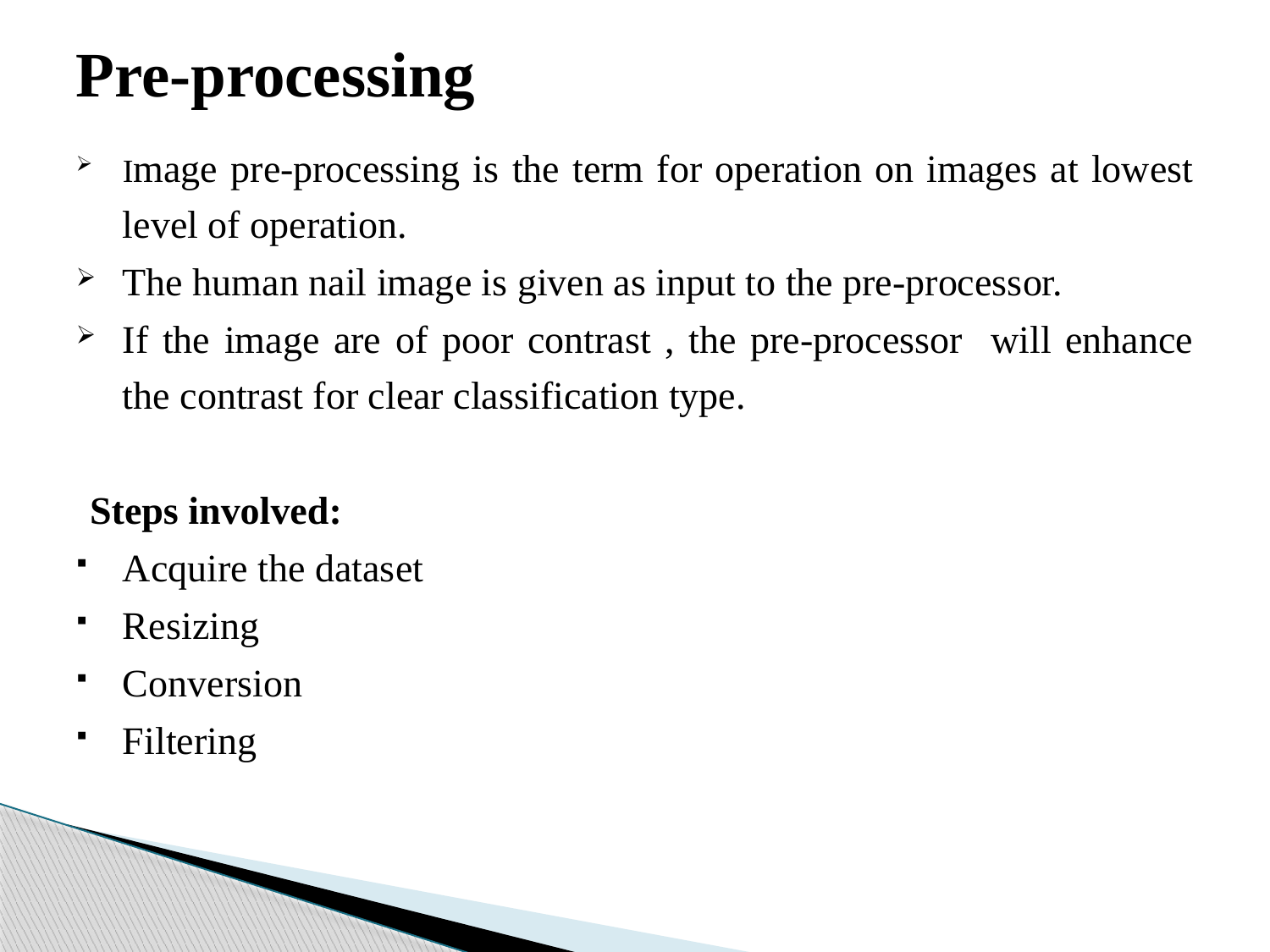

# Pre-processing

Image pre-processing is the term for operation on images at lowest level of operation.
The human nail image is given as input to the pre-processor.
If the image are of poor contrast , the pre-processor  will enhance the contrast for clear classification type.

Steps involved:
Acquire the dataset
Resizing
Conversion
Filtering